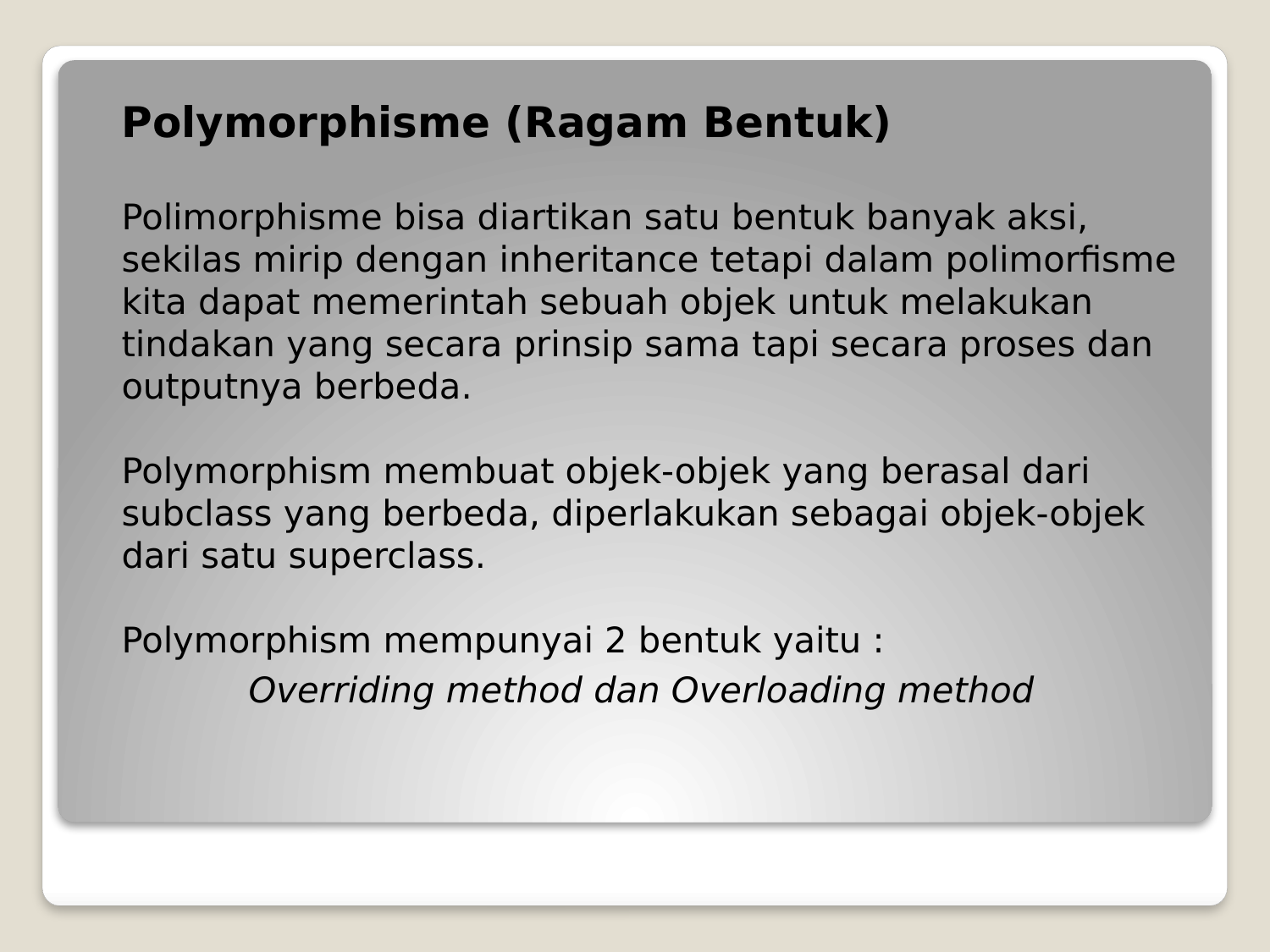

Polymorphisme (Ragam Bentuk)
Polimorphisme bisa diartikan satu bentuk banyak aksi, sekilas mirip dengan inheritance tetapi dalam polimorfisme kita dapat memerintah sebuah objek untuk melakukan tindakan yang secara prinsip sama tapi secara proses dan outputnya berbeda.

Polymorphism membuat objek-objek yang berasal dari subclass yang berbeda, diperlakukan sebagai objek-objek dari satu superclass.

Polymorphism mempunyai 2 bentuk yaitu :
	Overriding method dan Overloading method